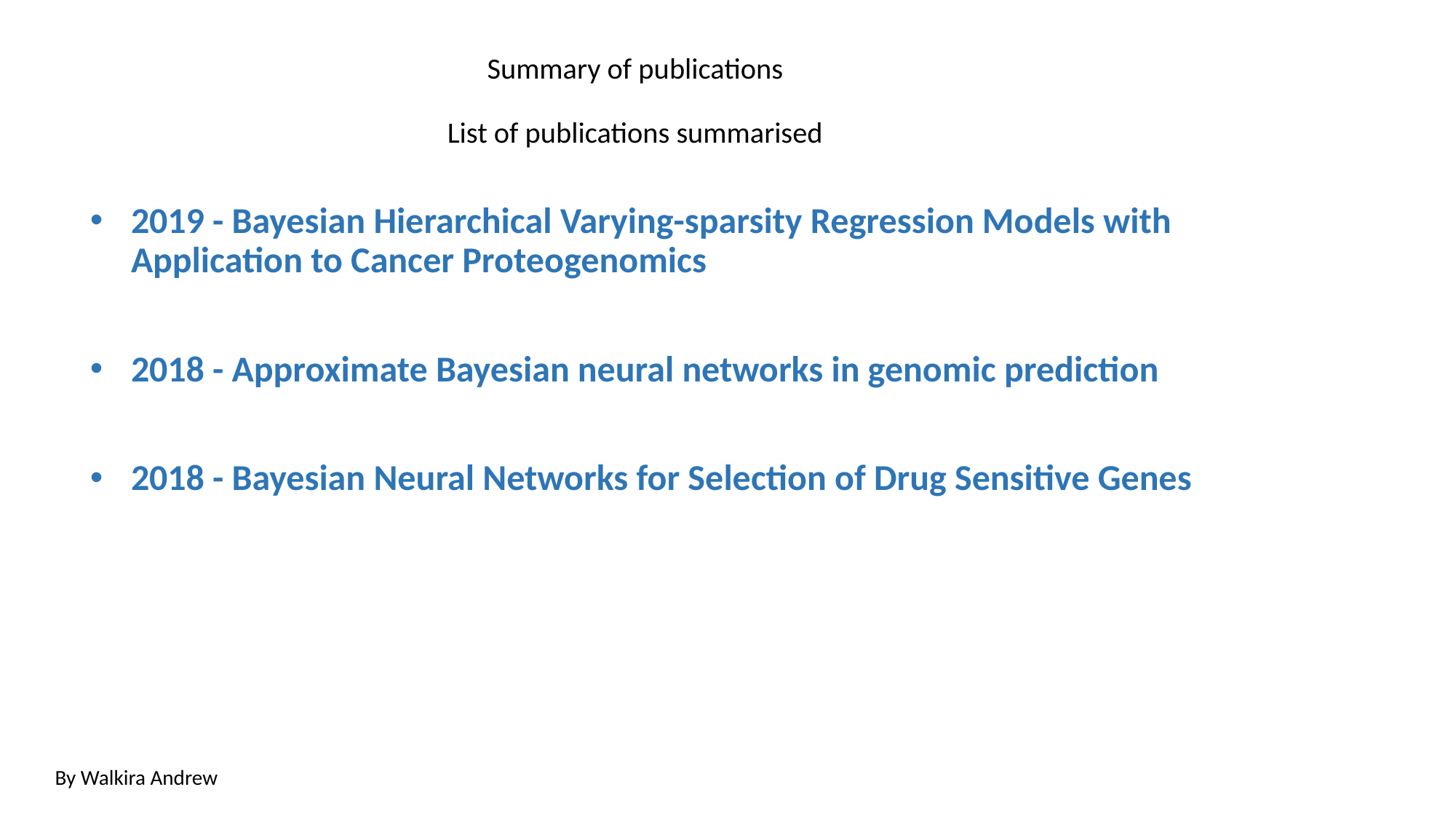

# Summary of publications List of publications summarised
2019 - Bayesian Hierarchical Varying-sparsity Regression Models with Application to Cancer Proteogenomics

2018 - Approximate Bayesian neural networks in genomic prediction

2018 - Bayesian Neural Networks for Selection of Drug Sensitive Genes
By Walkira Andrew